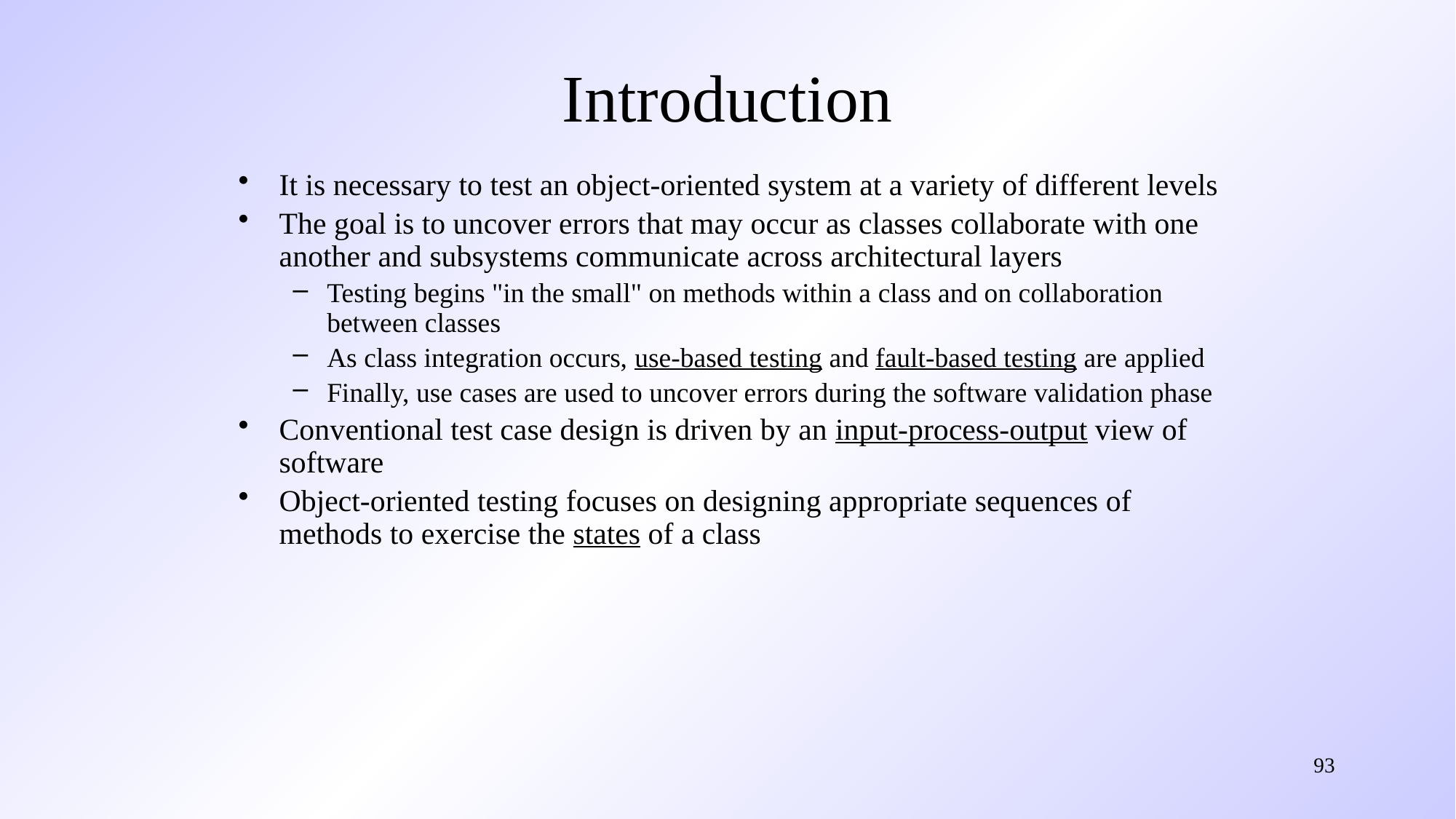

# Introduction
It is necessary to test an object-oriented system at a variety of different levels
The goal is to uncover errors that may occur as classes collaborate with one another and subsystems communicate across architectural layers
Testing begins "in the small" on methods within a class and on collaboration between classes
As class integration occurs, use-based testing and fault-based testing are applied
Finally, use cases are used to uncover errors during the software validation phase
Conventional test case design is driven by an input-process-output view of software
Object-oriented testing focuses on designing appropriate sequences of methods to exercise the states of a class
93